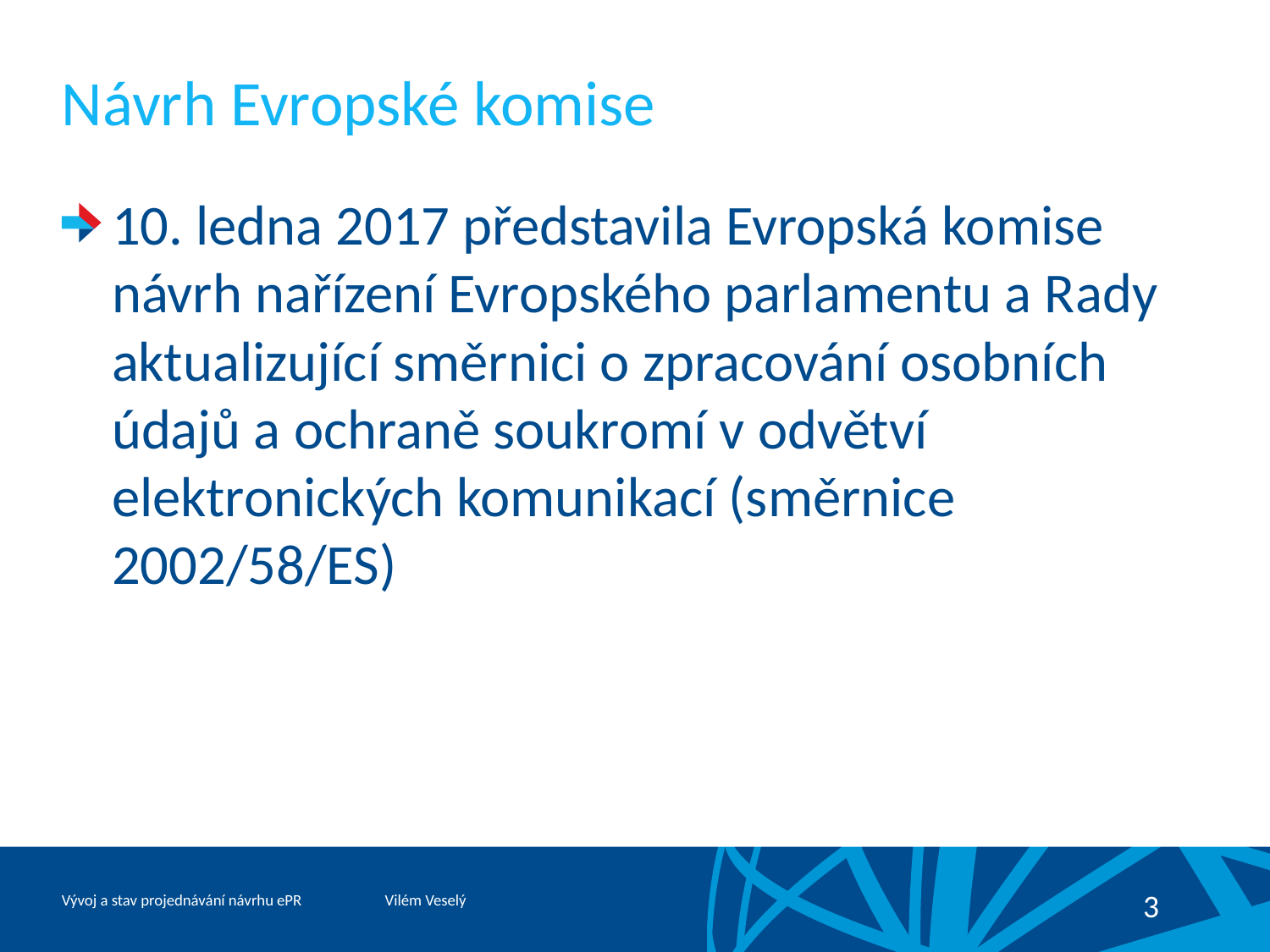

# Návrh Evropské komise
10. ledna 2017 představila Evropská komise návrh nařízení Evropského parlamentu a Rady aktualizující směrnici o zpracování osobních údajů a ochraně soukromí v odvětví elektronických komunikací (směrnice 2002/58/ES)